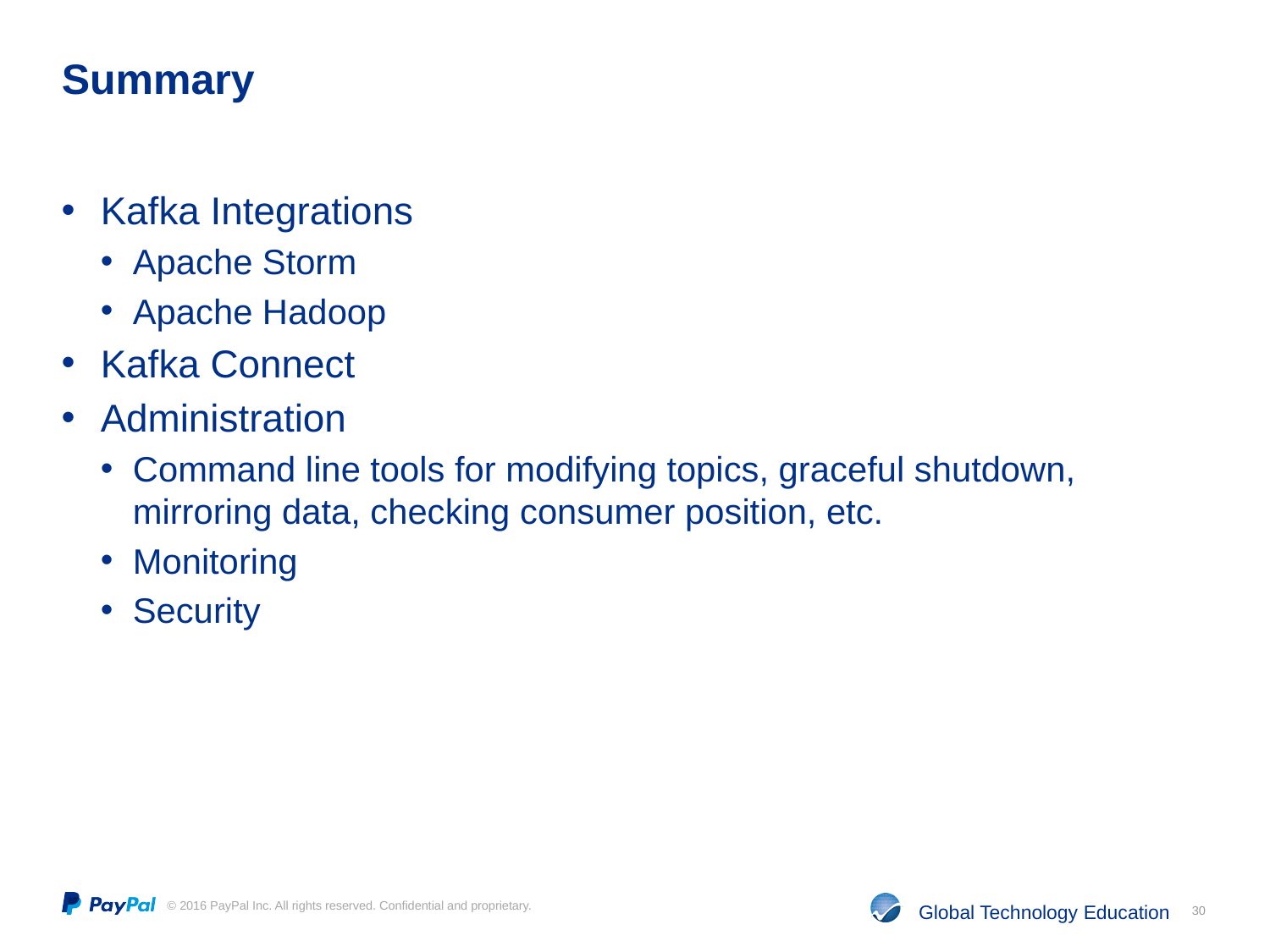

# Summary
Kafka Integrations
Apache Storm
Apache Hadoop
Kafka Connect
Administration
Command line tools for modifying topics, graceful shutdown, mirroring data, checking consumer position, etc.
Monitoring
Security

30